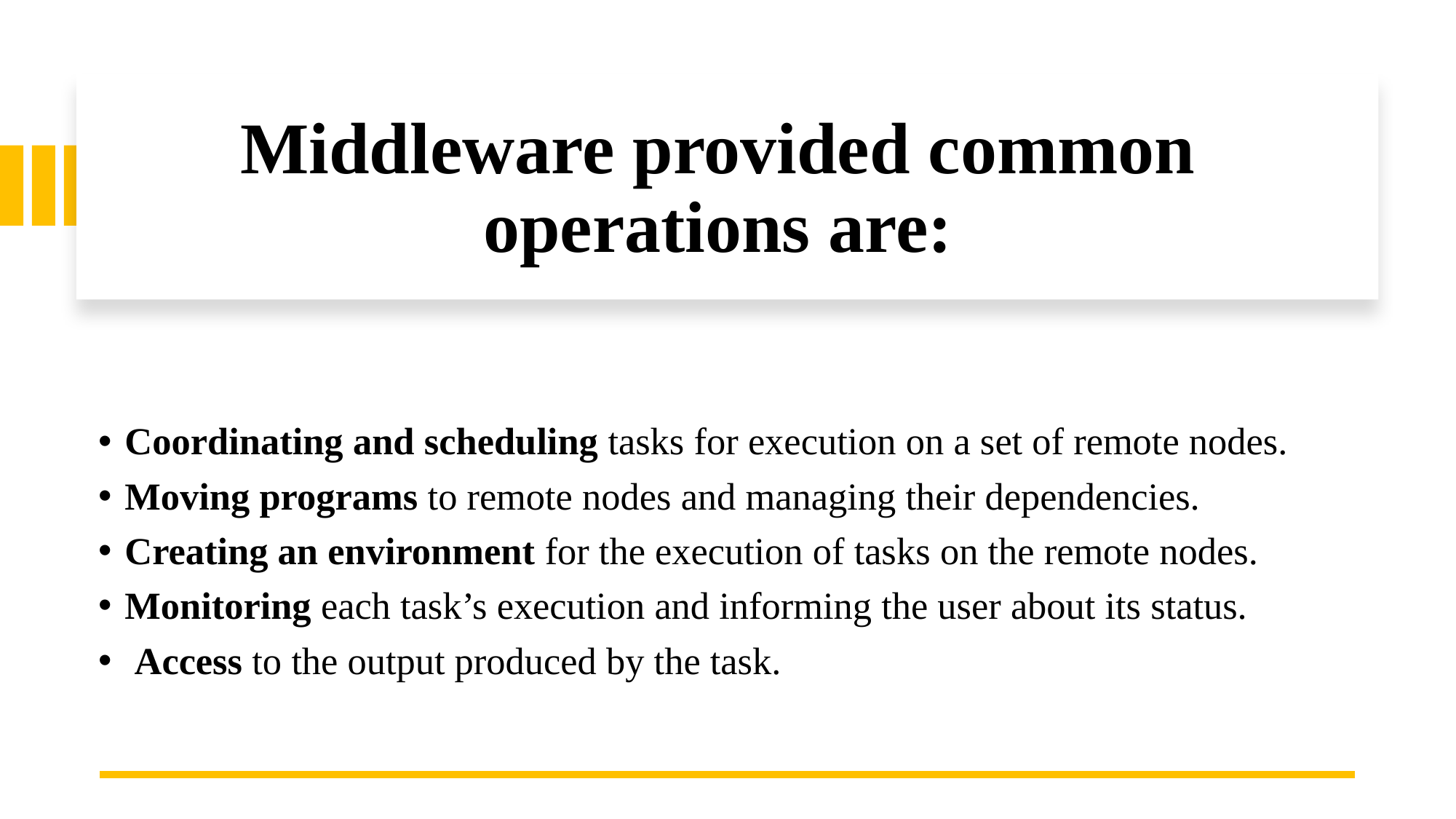

# Middleware provided common operations are:

Coordinating and scheduling tasks for execution on a set of remote nodes.
Moving programs to remote nodes and managing their dependencies.
Creating an environment for the execution of tasks on the remote nodes.
Monitoring each task’s execution and informing the user about its status.
 Access to the output produced by the task.